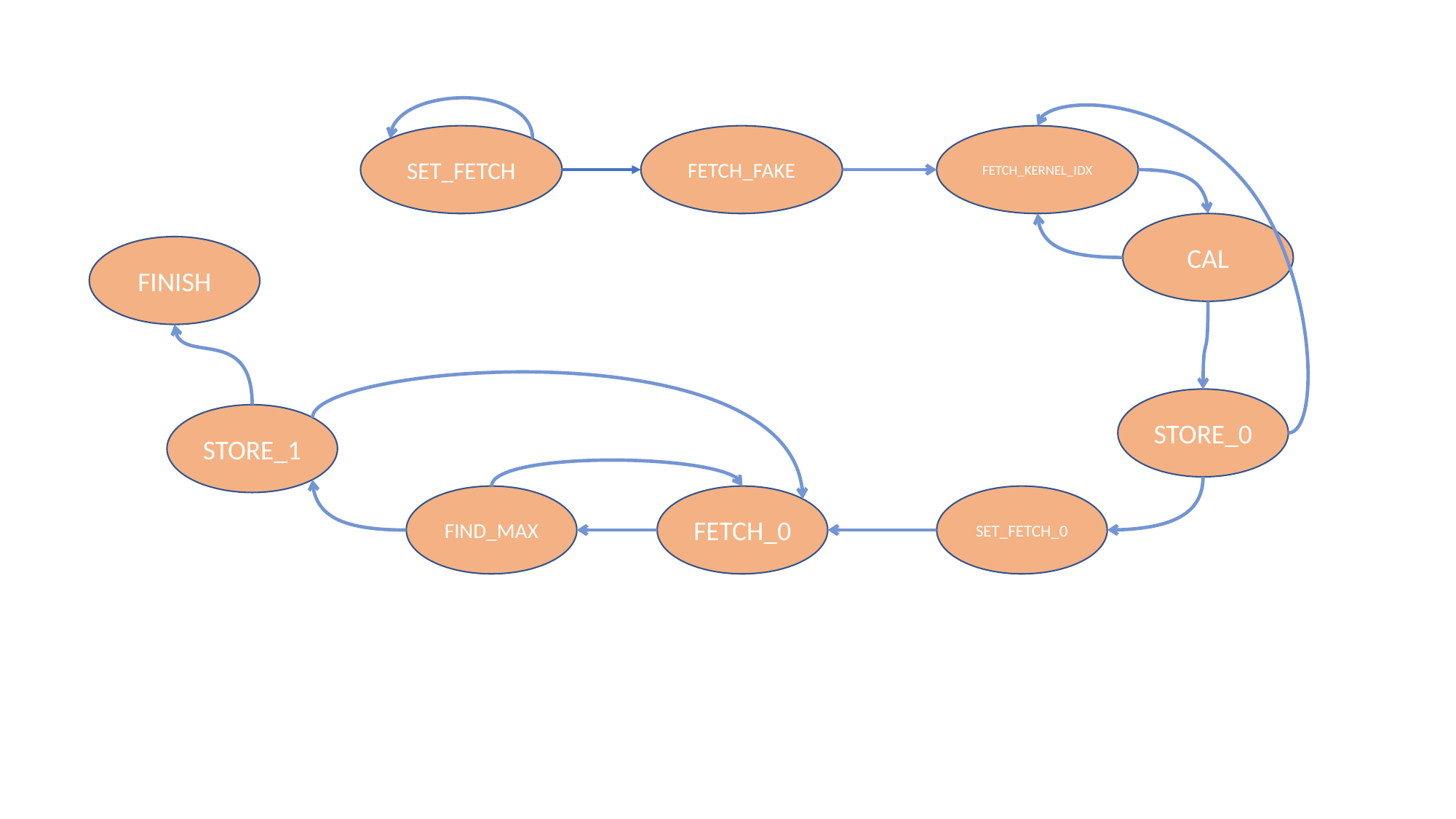

FETCH_FAKE
FETCH_KERNEL_IDX
SET_FETCH
CAL
FINISH
STORE_0
STORE_1
FIND_MAX
FETCH_0
SET_FETCH_0